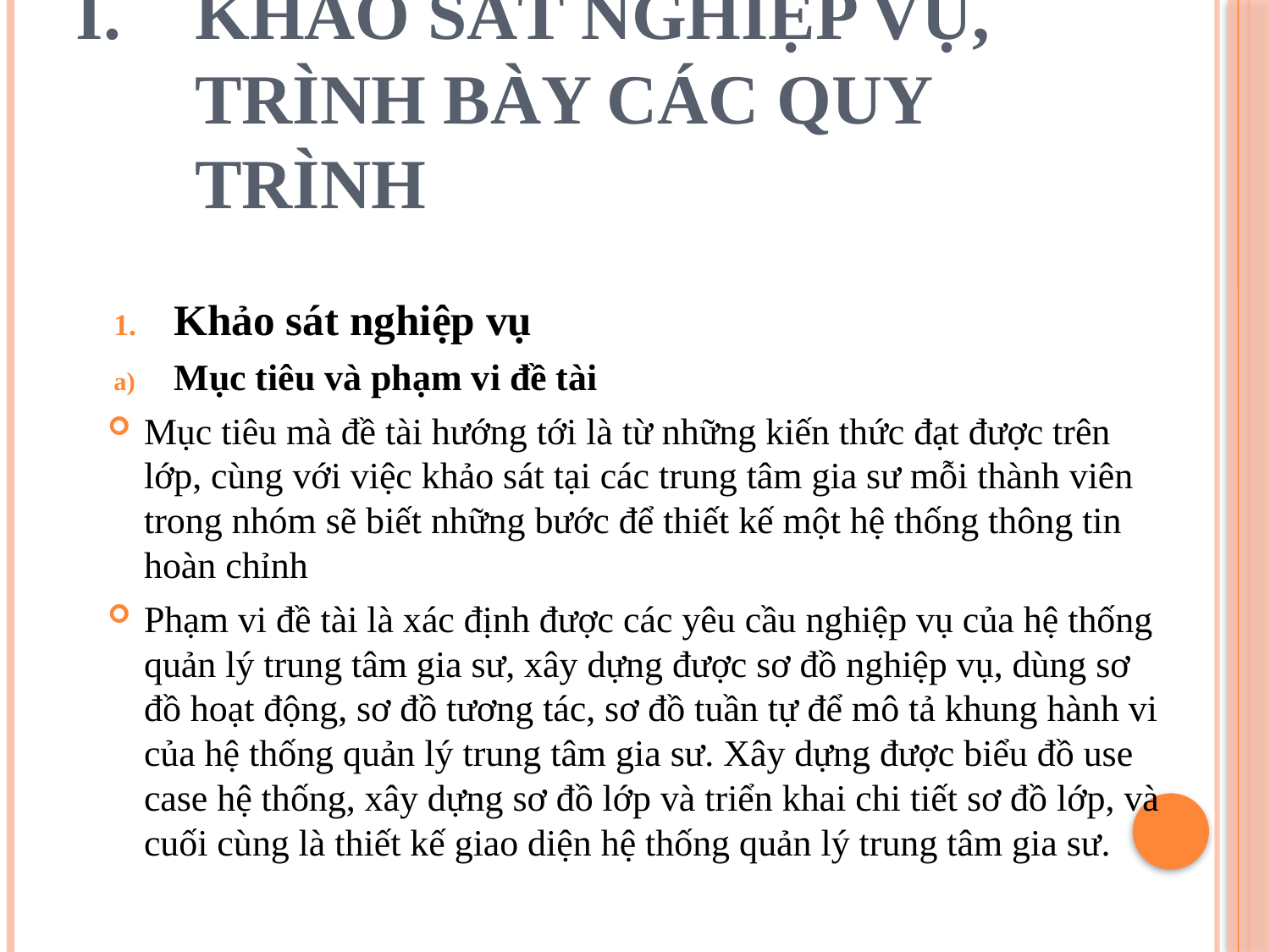

# Khảo sát nghiệp vụ, trình bày các quy trình
Khảo sát nghiệp vụ
Mục tiêu và phạm vi đề tài
Mục tiêu mà đề tài hướng tới là từ những kiến thức đạt được trên lớp, cùng với việc khảo sát tại các trung tâm gia sư mỗi thành viên trong nhóm sẽ biết những bước để thiết kế một hệ thống thông tin hoàn chỉnh
Phạm vi đề tài là xác định được các yêu cầu nghiệp vụ của hệ thống quản lý trung tâm gia sư, xây dựng được sơ đồ nghiệp vụ, dùng sơ đồ hoạt động, sơ đồ tương tác, sơ đồ tuần tự để mô tả khung hành vi của hệ thống quản lý trung tâm gia sư. Xây dựng được biểu đồ use case hệ thống, xây dựng sơ đồ lớp và triển khai chi tiết sơ đồ lớp, và cuối cùng là thiết kế giao diện hệ thống quản lý trung tâm gia sư.